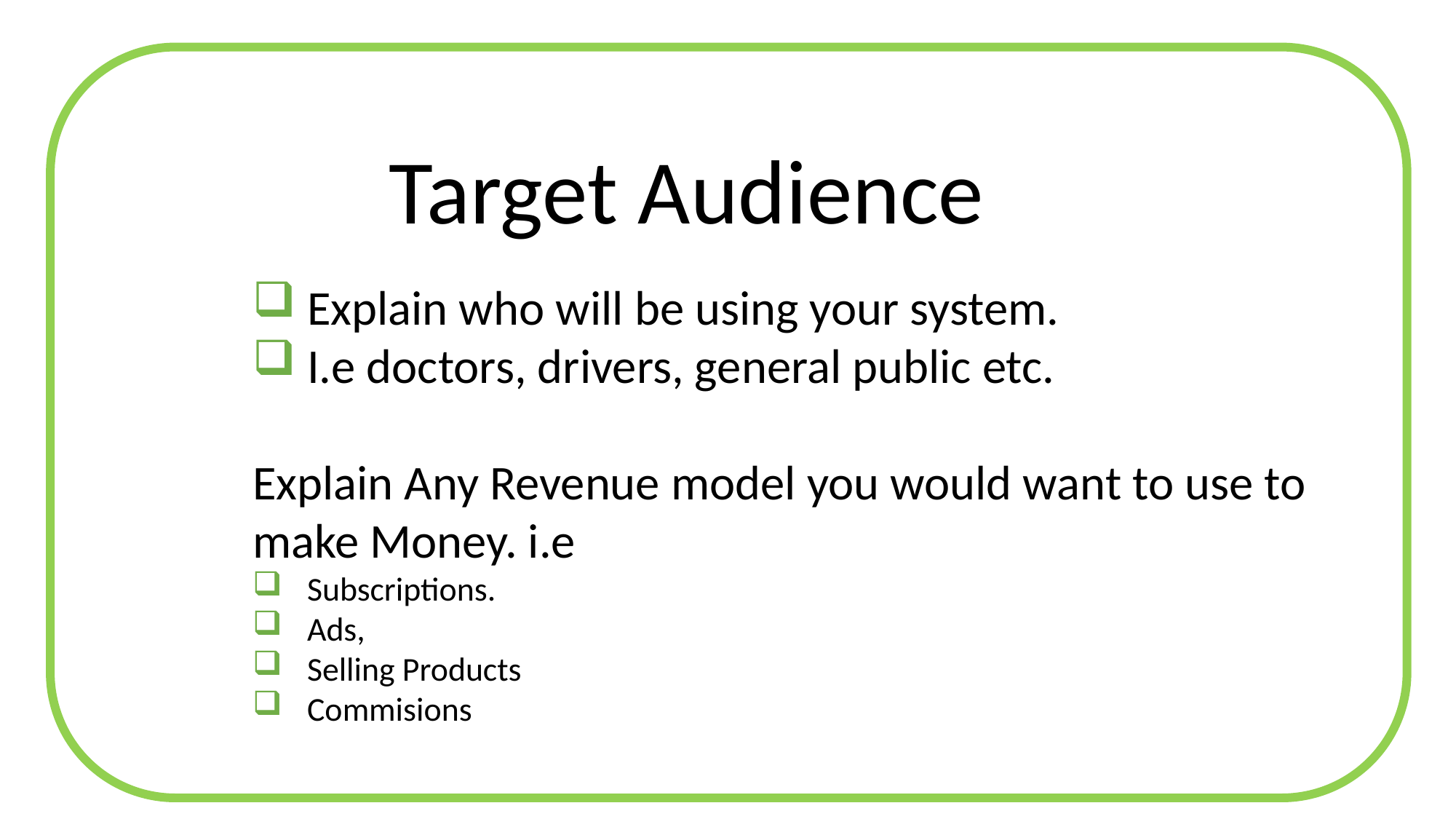

Target Audience
Explain who will be using your system.
I.e doctors, drivers, general public etc.

Explain Any Revenue model you would want to use to make Money. i.e
Subscriptions.
Ads,
Selling Products
Commisions